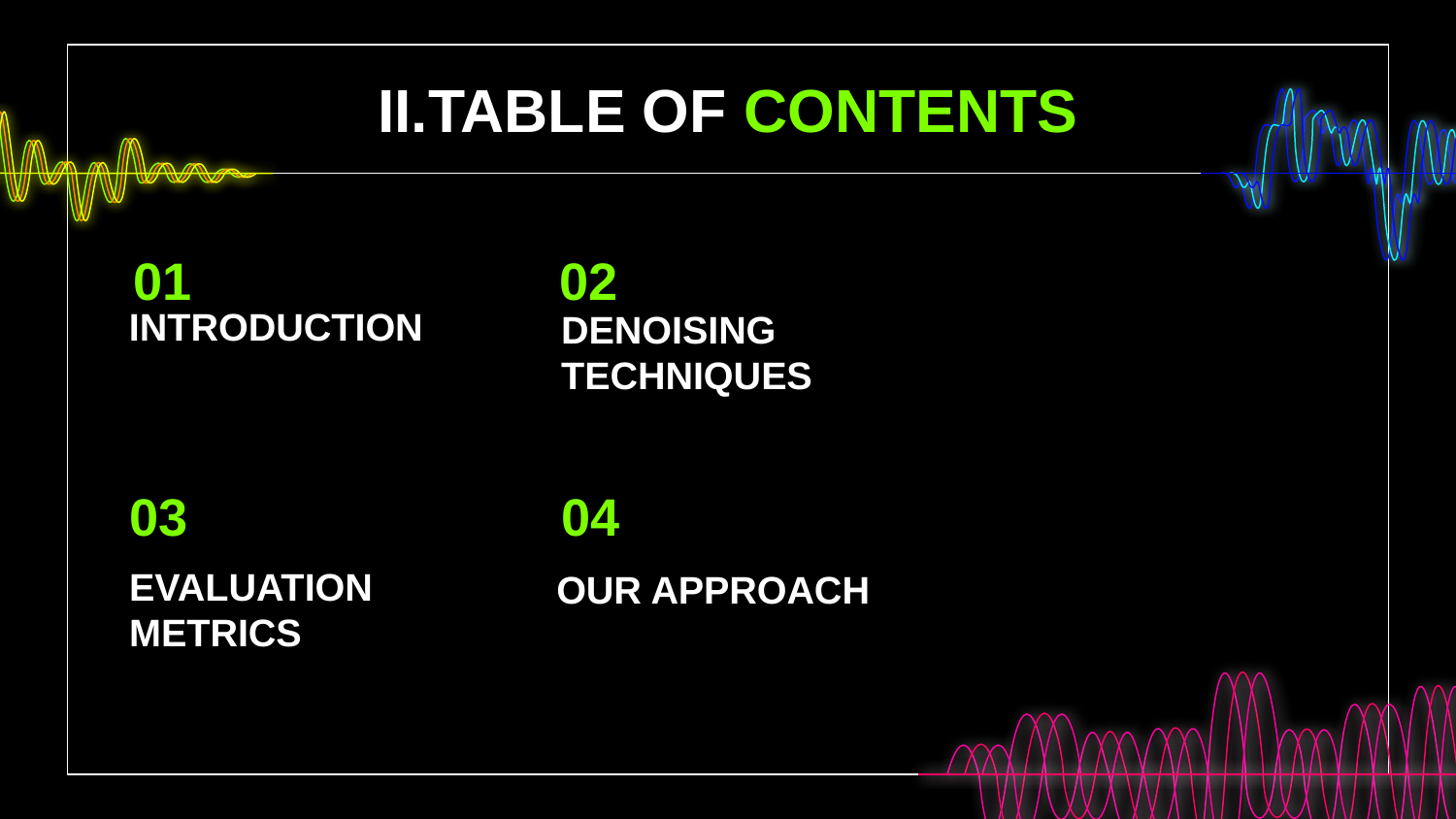

II.TABLE OF CONTENTS
# 01
02
INTRODUCTION
DENOISING TECHNIQUES
03
04
OUR APPROACH
EVALUATION METRICS